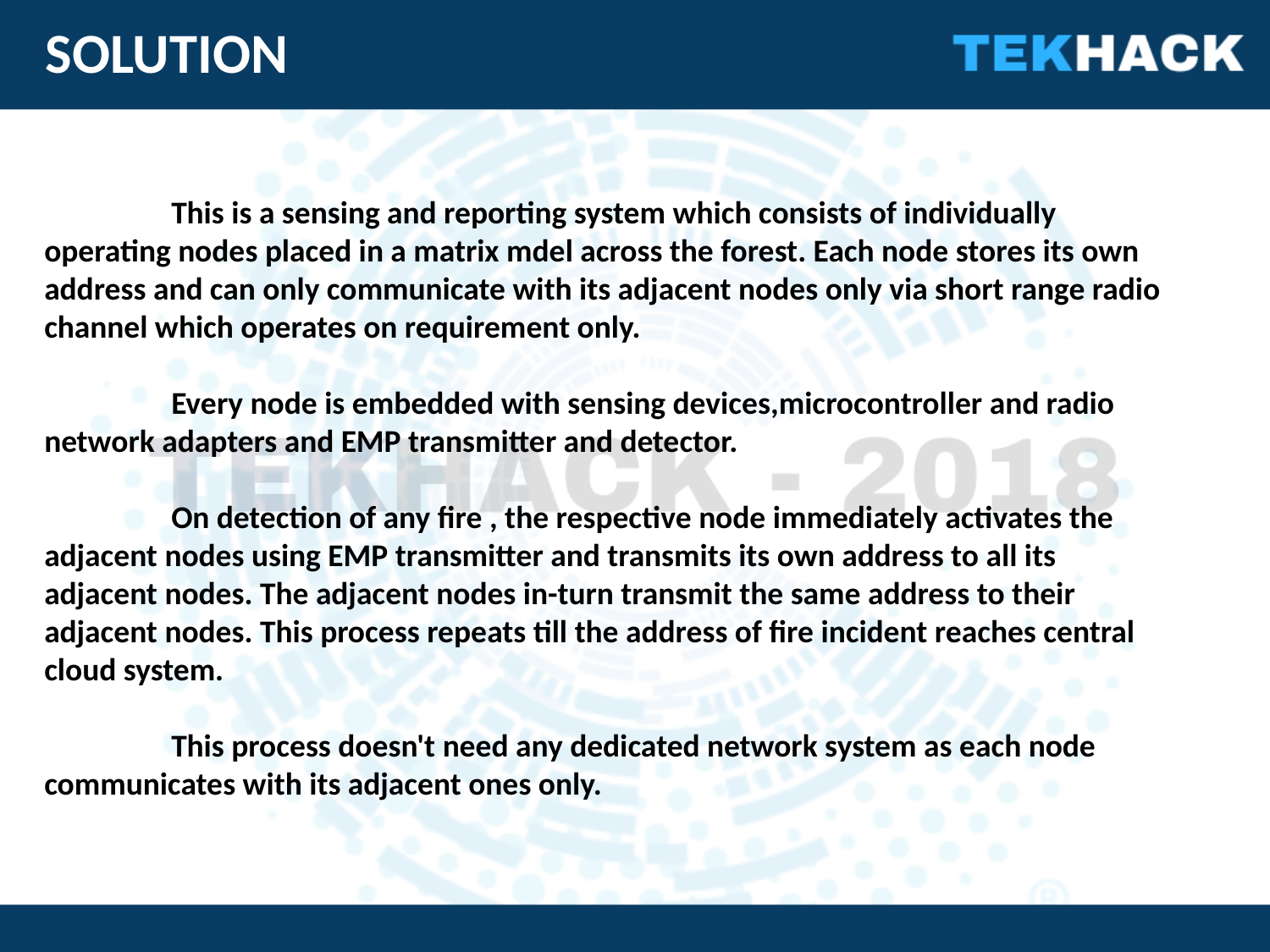

SOLUTION

	This is a sensing and reporting system which consists of individually operating nodes placed in a matrix mdel across the forest. Each node stores its own address and can only communicate with its adjacent nodes only via short range radio channel which operates on requirement only.

	Every node is embedded with sensing devices,microcontroller and radio network adapters and EMP transmitter and detector.

	On detection of any fire , the respective node immediately activates the adjacent nodes using EMP transmitter and transmits its own address to all its adjacent nodes. The adjacent nodes in-turn transmit the same address to their adjacent nodes. This process repeats till the address of fire incident reaches central cloud system.

	This process doesn't need any dedicated network system as each node communicates with its adjacent ones only.